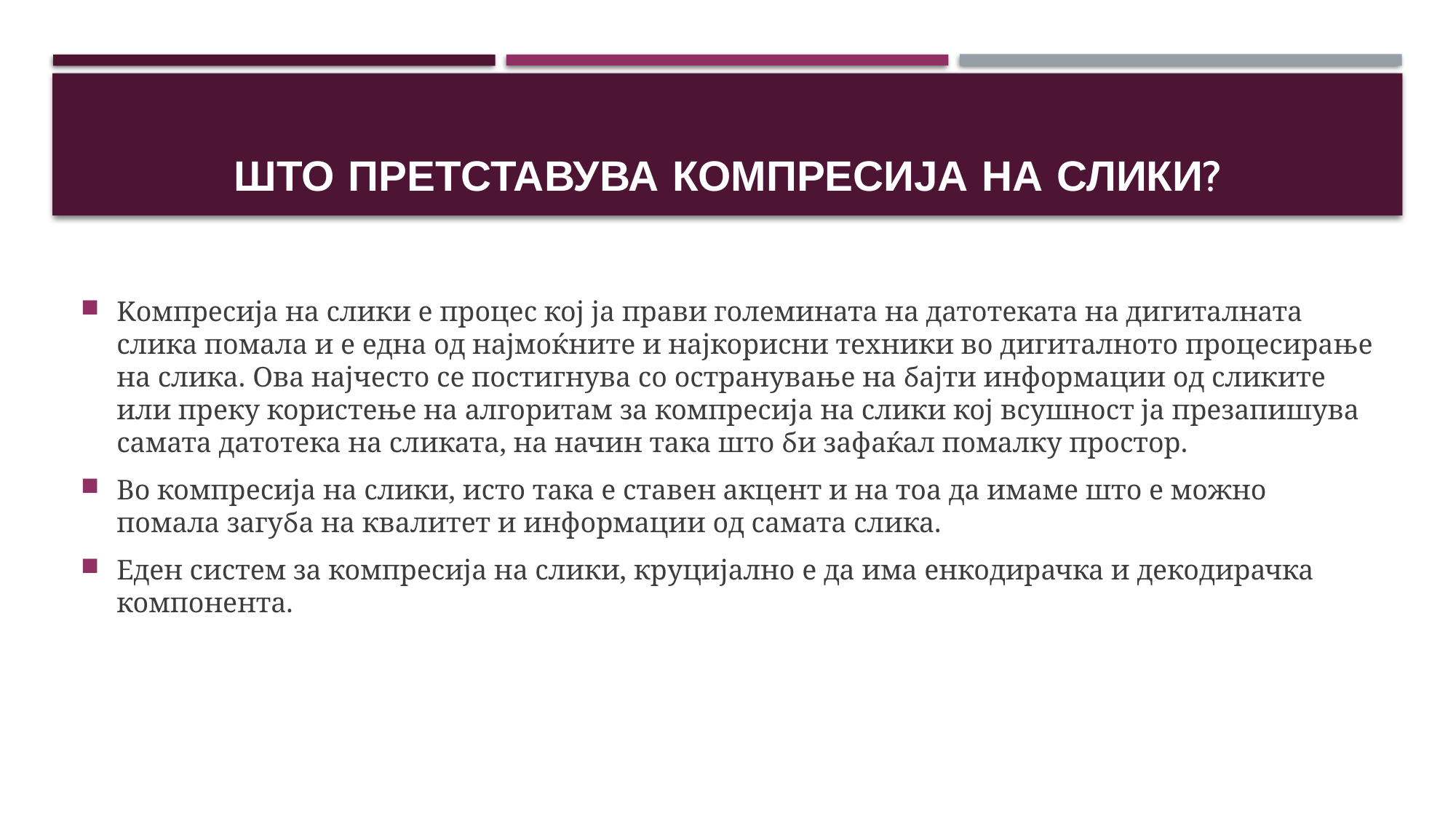

# Што претставува компресија на слики?
Kомпресија на слики е процес кој ја прави големината на датотеката на дигиталната слика помала и е една од најмоќните и најкорисни техники во дигиталното процесирање на слика. Ова најчесто се постигнува со остранување на бајти информации од сликите или преку користење на алгоритам за компресија на слики кој всушност ја презапишува самата датотека на сликата, на начин така што би зафаќал помалку простор.
Во компресија на слики, исто така е ставен акцент и на тоа да имаме што е можно помала загуба на квалитет и информации од самата слика.
Еден систем за компресија на слики, круцијално е да има енкодирачка и декодирачка компонента.